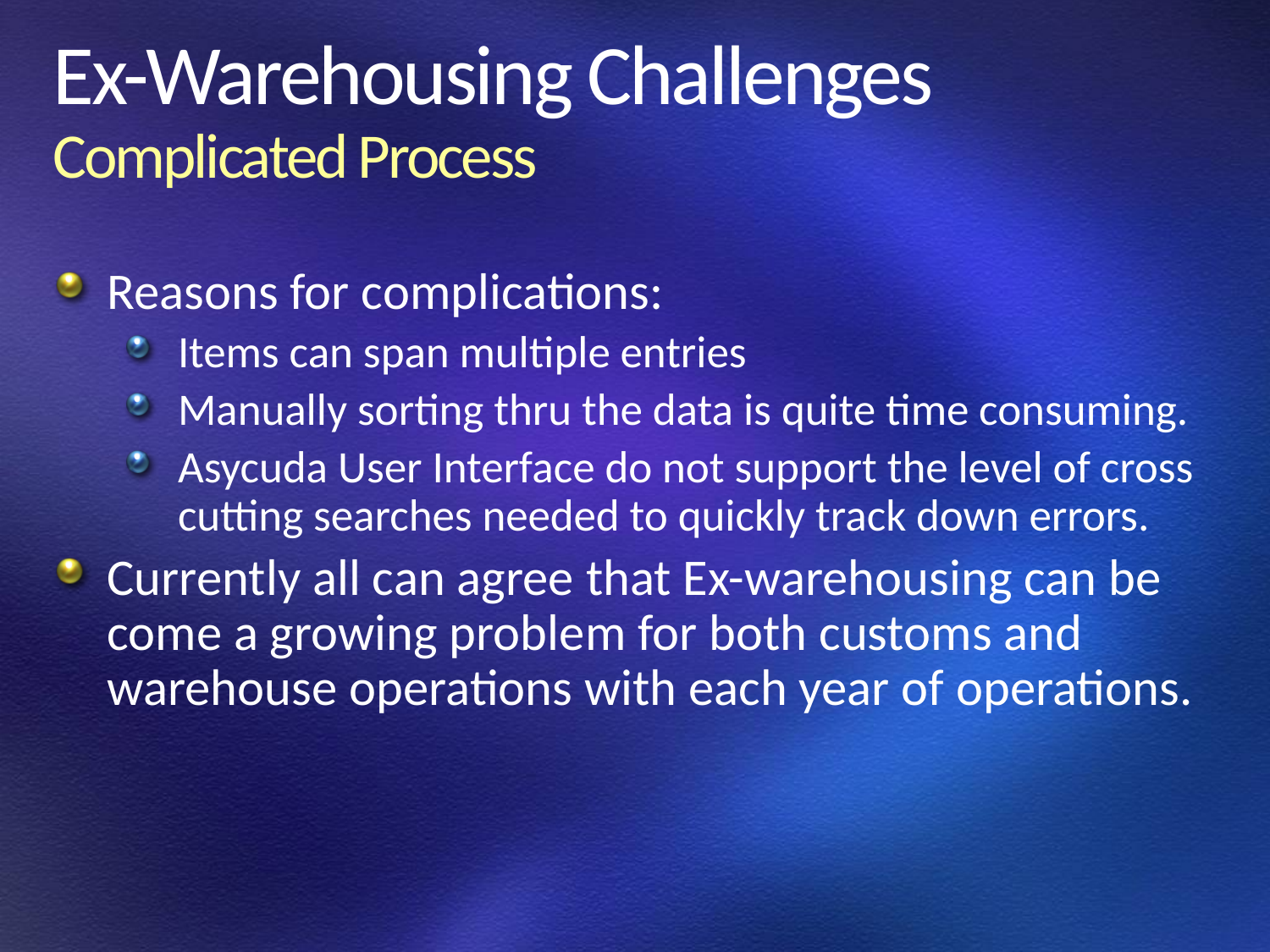

# Ex-Warehousing Challenges Complicated Process
Reasons for complications:
Items can span multiple entries
Manually sorting thru the data is quite time consuming.
Asycuda User Interface do not support the level of cross cutting searches needed to quickly track down errors.
Currently all can agree that Ex-warehousing can be come a growing problem for both customs and warehouse operations with each year of operations.